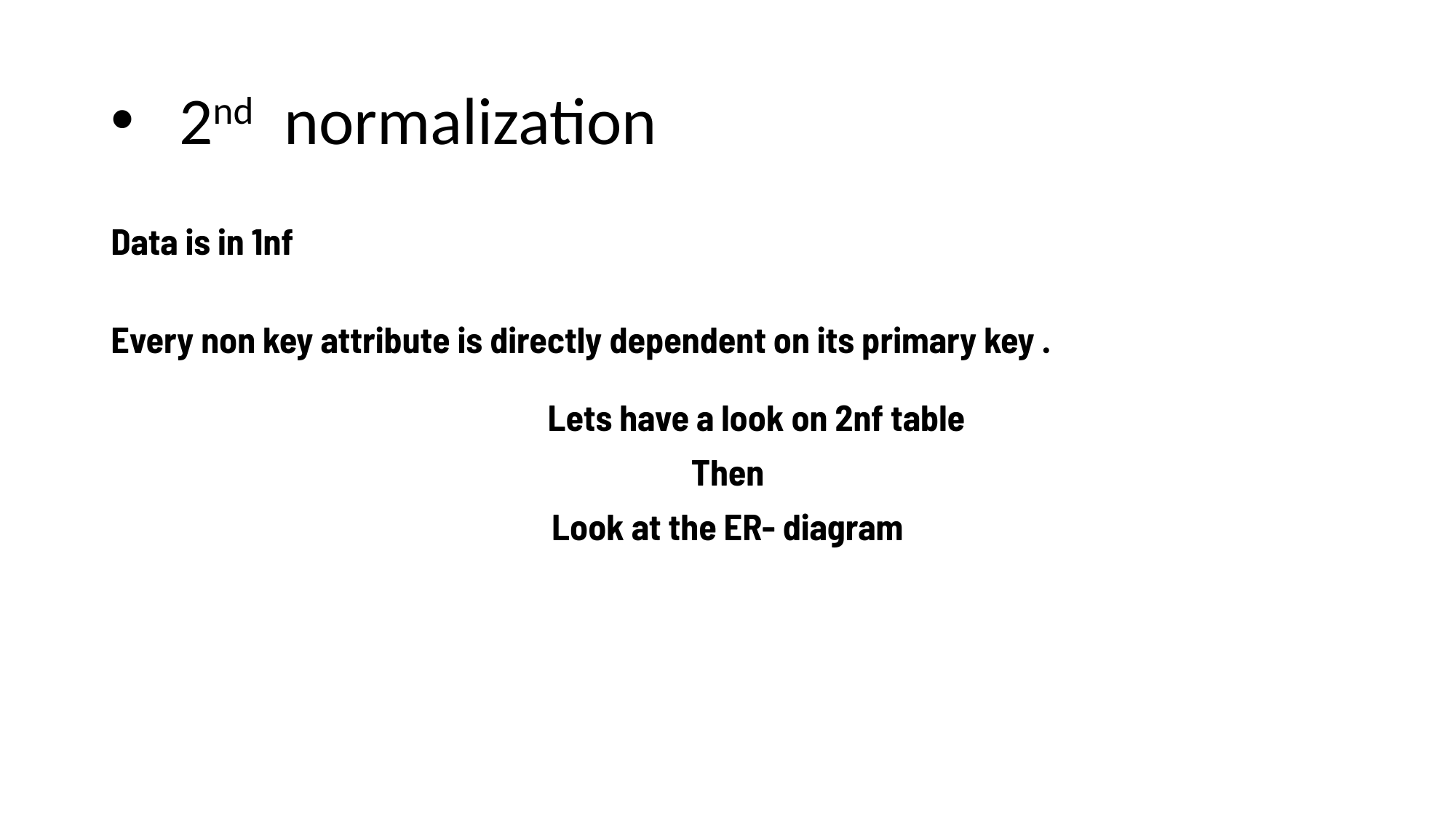

# 2nd  normalization
Data is in 1nf
Every non key attribute is directly dependent on its primary key .
                                                            Lets have a look on 2nf table
Then
Look at the ER- diagram